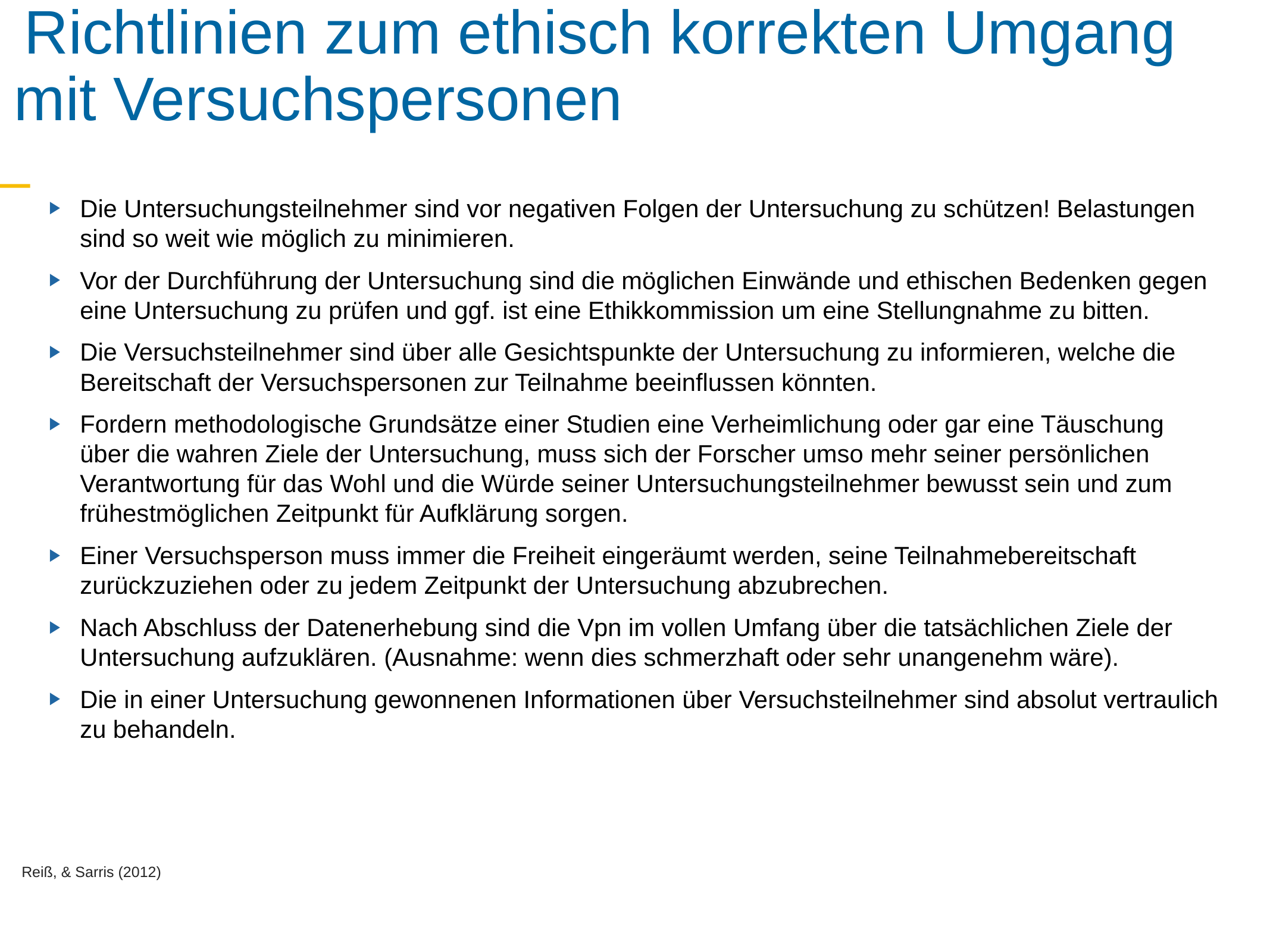

Richtlinien zum ethisch korrekten Umgang mit Versuchspersonen
Die Untersuchungsteilnehmer sind vor negativen Folgen der Untersuchung zu schützen! Belastungen sind so weit wie möglich zu minimieren.
Vor der Durchführung der Untersuchung sind die möglichen Einwände und ethischen Bedenken gegen eine Untersuchung zu prüfen und ggf. ist eine Ethikkommission um eine Stellungnahme zu bitten.
Die Versuchsteilnehmer sind über alle Gesichtspunkte der Untersuchung zu informieren, welche die Bereitschaft der Versuchspersonen zur Teilnahme beeinflussen könnten.
Fordern methodologische Grundsätze einer Studien eine Verheimlichung oder gar eine Täuschung über die wahren Ziele der Untersuchung, muss sich der Forscher umso mehr seiner persönlichen Verantwortung für das Wohl und die Würde seiner Untersuchungsteilnehmer bewusst sein und zum frühestmöglichen Zeitpunkt für Aufklärung sorgen.
Einer Versuchsperson muss immer die Freiheit eingeräumt werden, seine Teilnahmebereitschaft zurückzuziehen oder zu jedem Zeitpunkt der Untersuchung abzubrechen.
Nach Abschluss der Datenerhebung sind die Vpn im vollen Umfang über die tatsächlichen Ziele der Untersuchung aufzuklären. (Ausnahme: wenn dies schmerzhaft oder sehr unangenehm wäre).
Die in einer Untersuchung gewonnenen Informationen über Versuchsteilnehmer sind absolut vertraulich zu behandeln.
Reiß, & Sarris (2012)
5